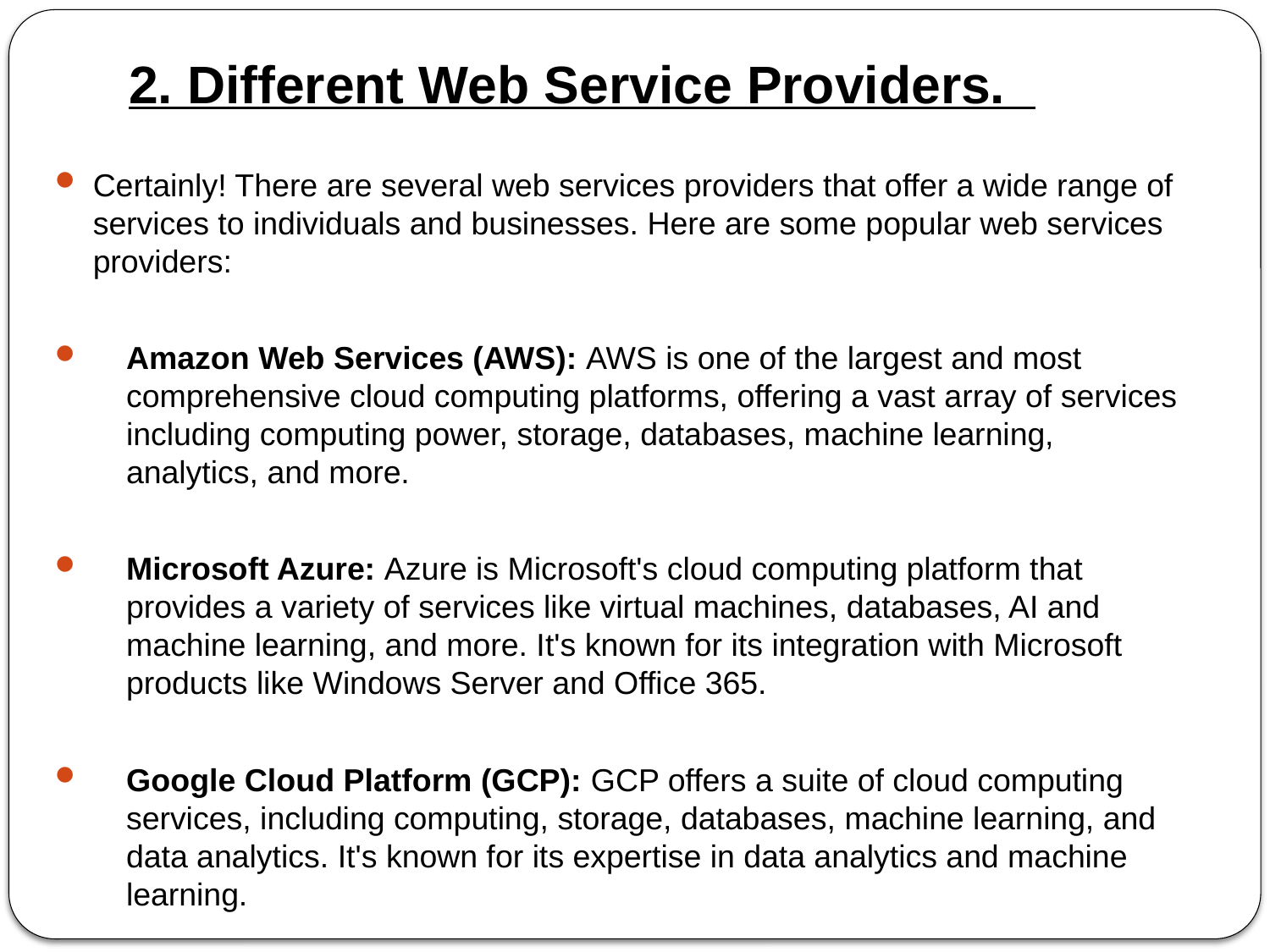

# 2. Different Web Service Providers.
Certainly! There are several web services providers that offer a wide range of services to individuals and businesses. Here are some popular web services providers:

Amazon Web Services (AWS): AWS is one of the largest and most comprehensive cloud computing platforms, offering a vast array of services including computing power, storage, databases, machine learning, analytics, and more.

Microsoft Azure: Azure is Microsoft's cloud computing platform that provides a variety of services like virtual machines, databases, AI and machine learning, and more. It's known for its integration with Microsoft products like Windows Server and Office 365.

Google Cloud Platform (GCP): GCP offers a suite of cloud computing services, including computing, storage, databases, machine learning, and data analytics. It's known for its expertise in data analytics and machine learning.

IBM Cloud: IBM offers a range of cloud services including computing, storage, databases, AI, and blockchain. They also provide enterprise-level solutions and services.